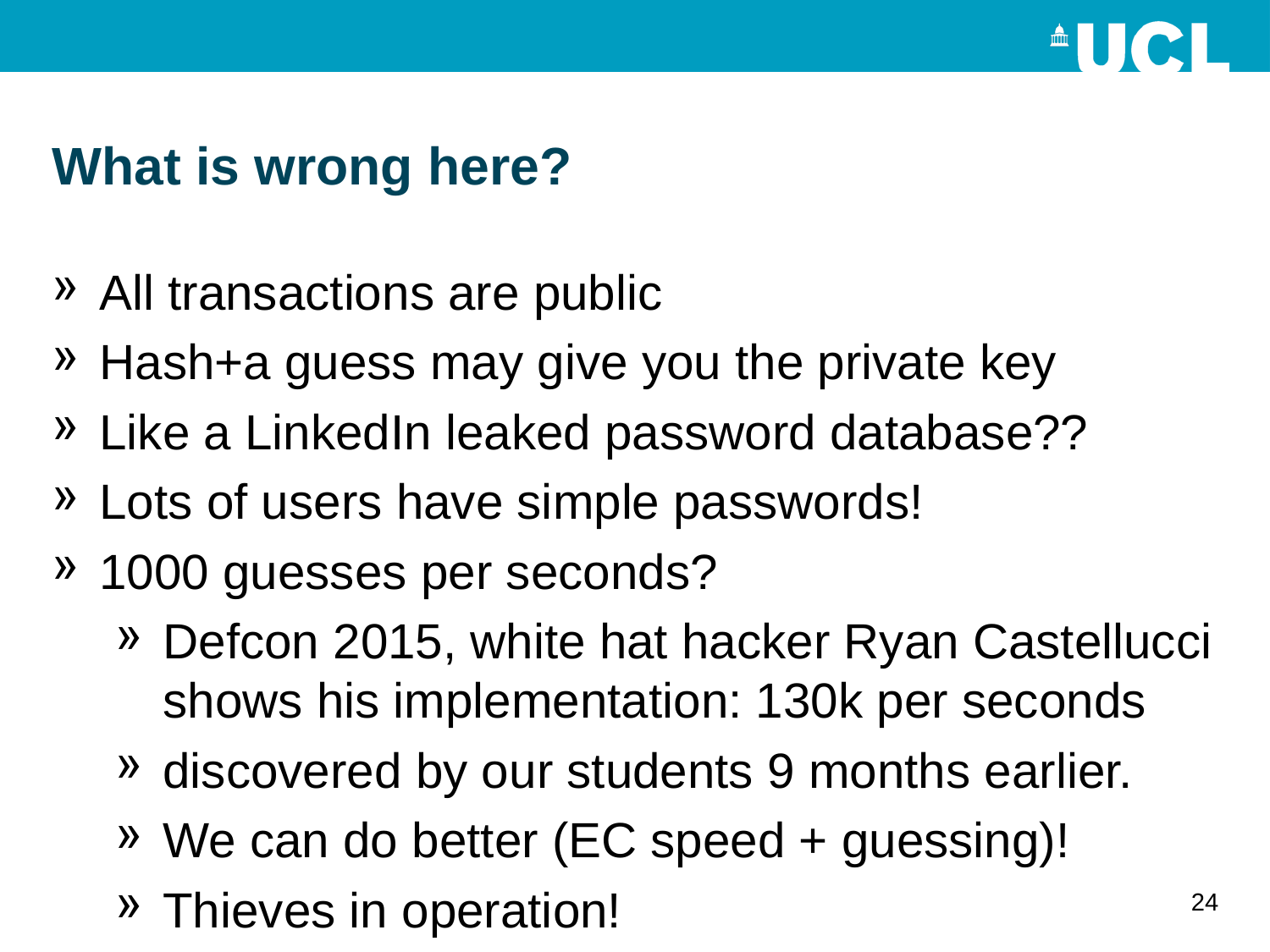

# What is wrong here?
All transactions are public
Hash+a guess may give you the private key
Like a LinkedIn leaked password database??
Lots of users have simple passwords!
1000 guesses per seconds?
Defcon 2015, white hat hacker Ryan Castellucci shows his implementation: 130k per seconds
discovered by our students 9 months earlier.
We can do better (EC speed + guessing)!
Thieves in operation!
24